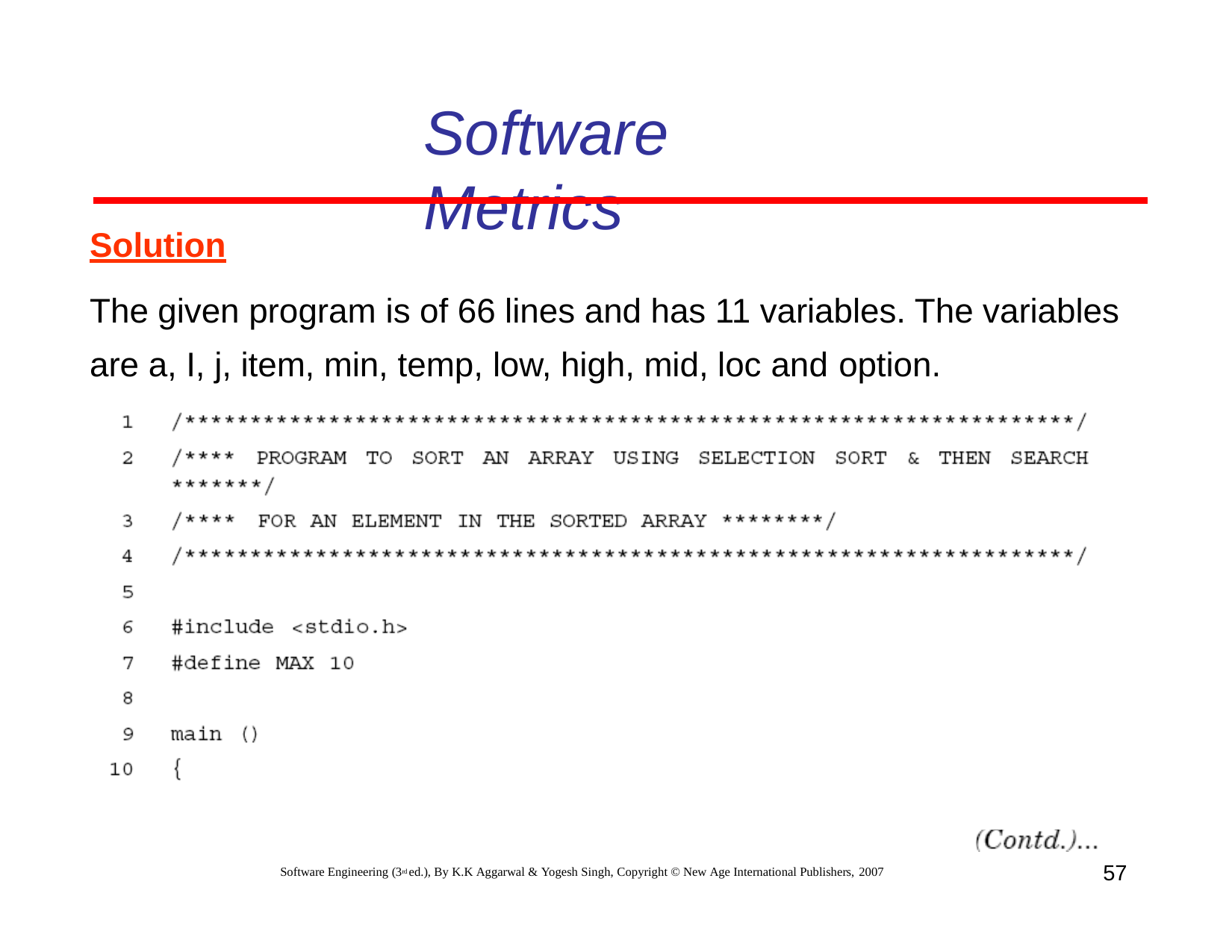

# Software Metrics

Solution
The given program is of 66 lines and has 11 variables. The variables  are a, I, j, item, min, temp, low, high, mid, loc and option.

57
Software Engineering (3rd ed.), By K.K Aggarwal & Yogesh Singh, Copyright © New Age International Publishers, 2007